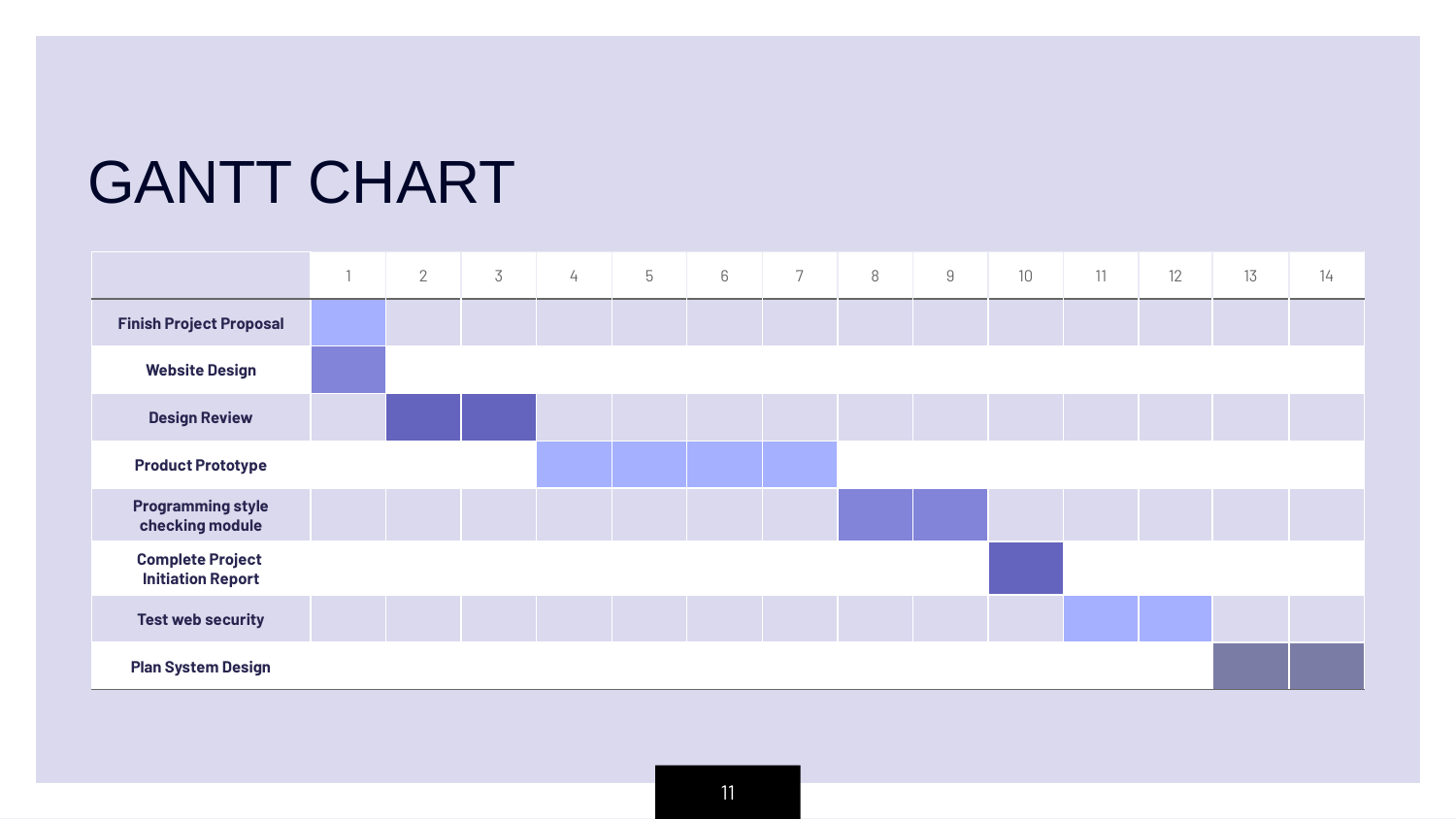

GANTT CHART
|  | 1 | 2 | 3 | 4 | 5 | 6 | 7 | 8 | 9 | 10 | 11 | 12 | 13 | 14 |
| --- | --- | --- | --- | --- | --- | --- | --- | --- | --- | --- | --- | --- | --- | --- |
| Finish Project Proposal |  |  |  |  |  |  |  |  |  |  |  |  |  |  |
| Website Design |  |  |  |  |  | ◆ |  |  |  |  |  |  |  |  |
| Design Review |  |  |  |  |  |  |  |  |  |  |  |  |  |  |
| Product Prototype |  |  |  |  |  |  |  |  |  |  | ◆ |  |  |  |
| Programming style checking module |  |  |  |  |  |  |  |  | ◆ |  |  |  |  |  |
| Complete Project Initiation Report |  |  |  |  |  |  |  |  |  |  |  |  |  |  |
| Test web security |  |  |  |  |  |  |  |  |  |  |  |  |  |  |
| Plan System Design |  |  |  |  |  |  |  |  |  |  |  |  |  |  |
11